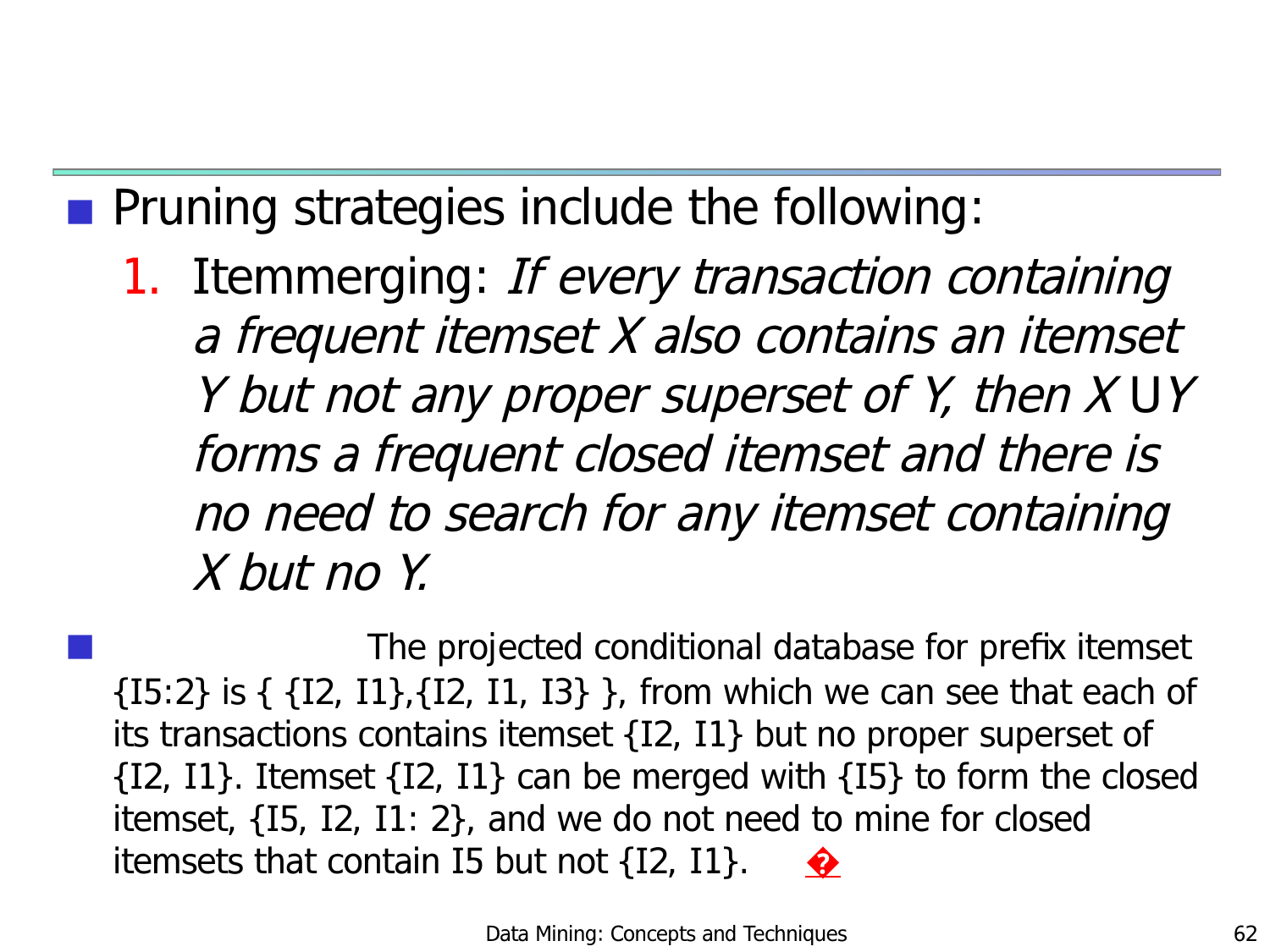

#
Pruning strategies include the following:
Itemmerging: If every transaction containing a frequent itemset X also contains an itemset Y but not any proper superset of Y, then X UY forms a frequent closed itemset and there is no need to search for any itemset containing X but no Y.
		The projected conditional database for prefix itemset {I5:2} is { {I2, I1},{I2, I1, I3} }, from which we can see that each of its transactions contains itemset {I2, I1} but no proper superset of {I2, I1}. Itemset {I2, I1} can be merged with {I5} to form the closed itemset, {I5, I2, I1: 2}, and we do not need to mine for closed itemsets that contain I5 but not {I2, I1}.     �

Data Mining: Concepts and Techniques
62